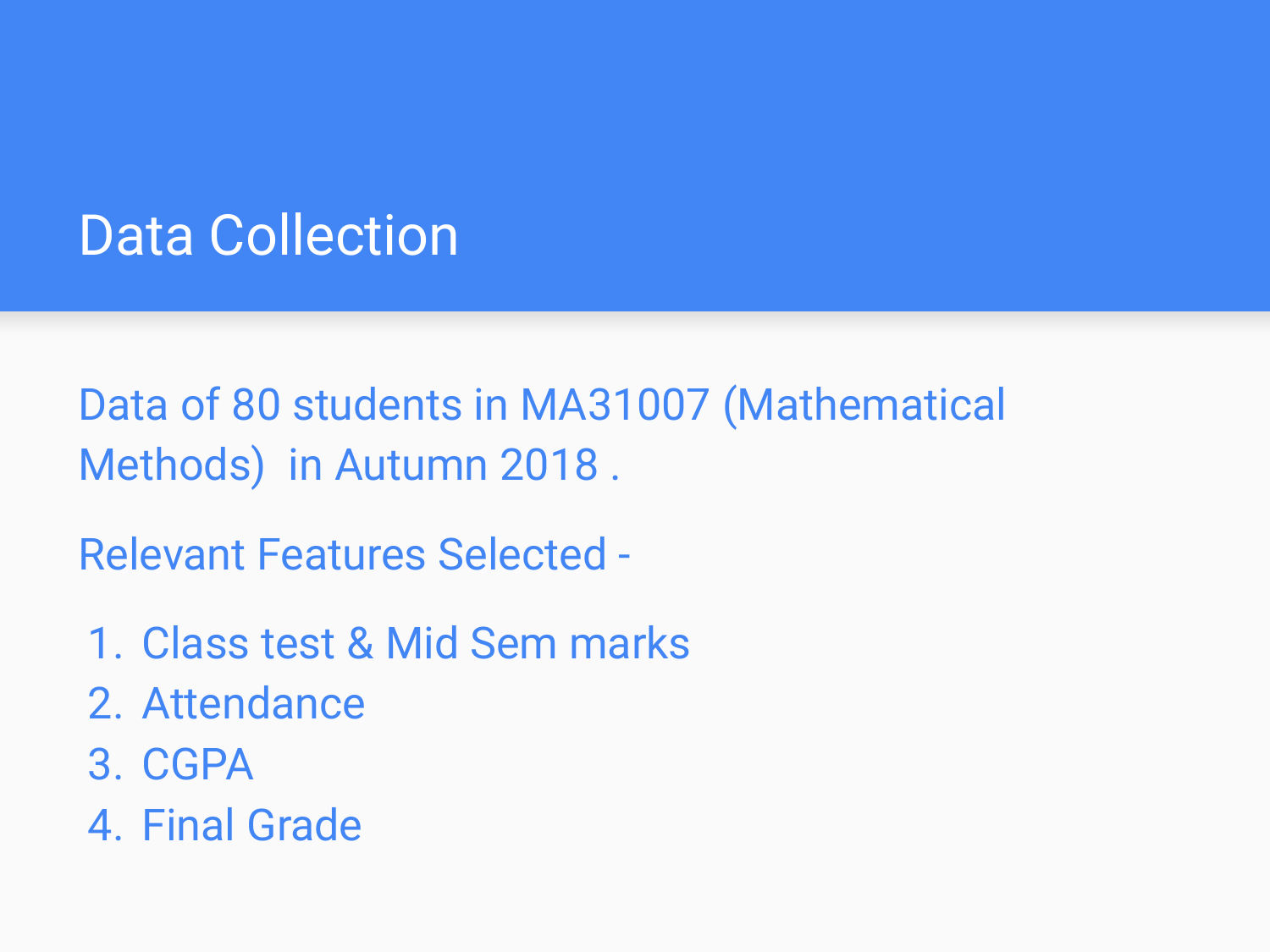

# Data Collection
Data of 80 students in MA31007 (Mathematical Methods)  in Autumn 2018 .
Relevant Features Selected -
Class test & Mid Sem marks
Attendance
CGPA
Final Grade